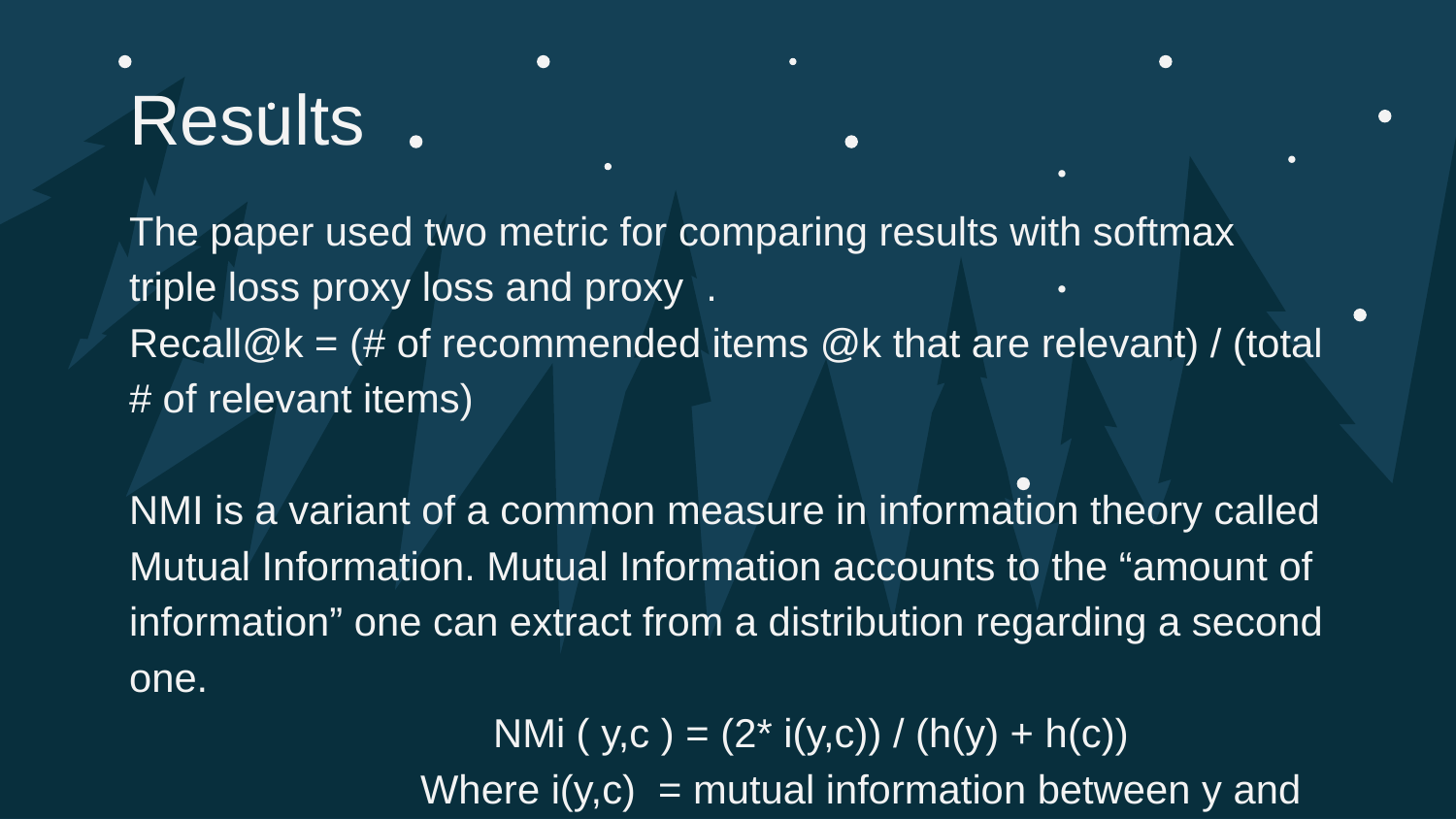

# Results
The paper used two metric for comparing results with softmax triple loss proxy loss and proxy  .
Recall@k = (# of recommended items @k that are relevant) / (total # of relevant items)

NMI is a variant of a common measure in information theory called Mutual Information. Mutual Information accounts to the “amount of information” one can extract from a distribution regarding a second one.
NMi ( y,c ) = (2* i(y,c)) / (h(y) + h(c))
Where i(y,c)  = mutual information between y and c
And h(y) and H(c) is entropy of label and entropy of clustered set .